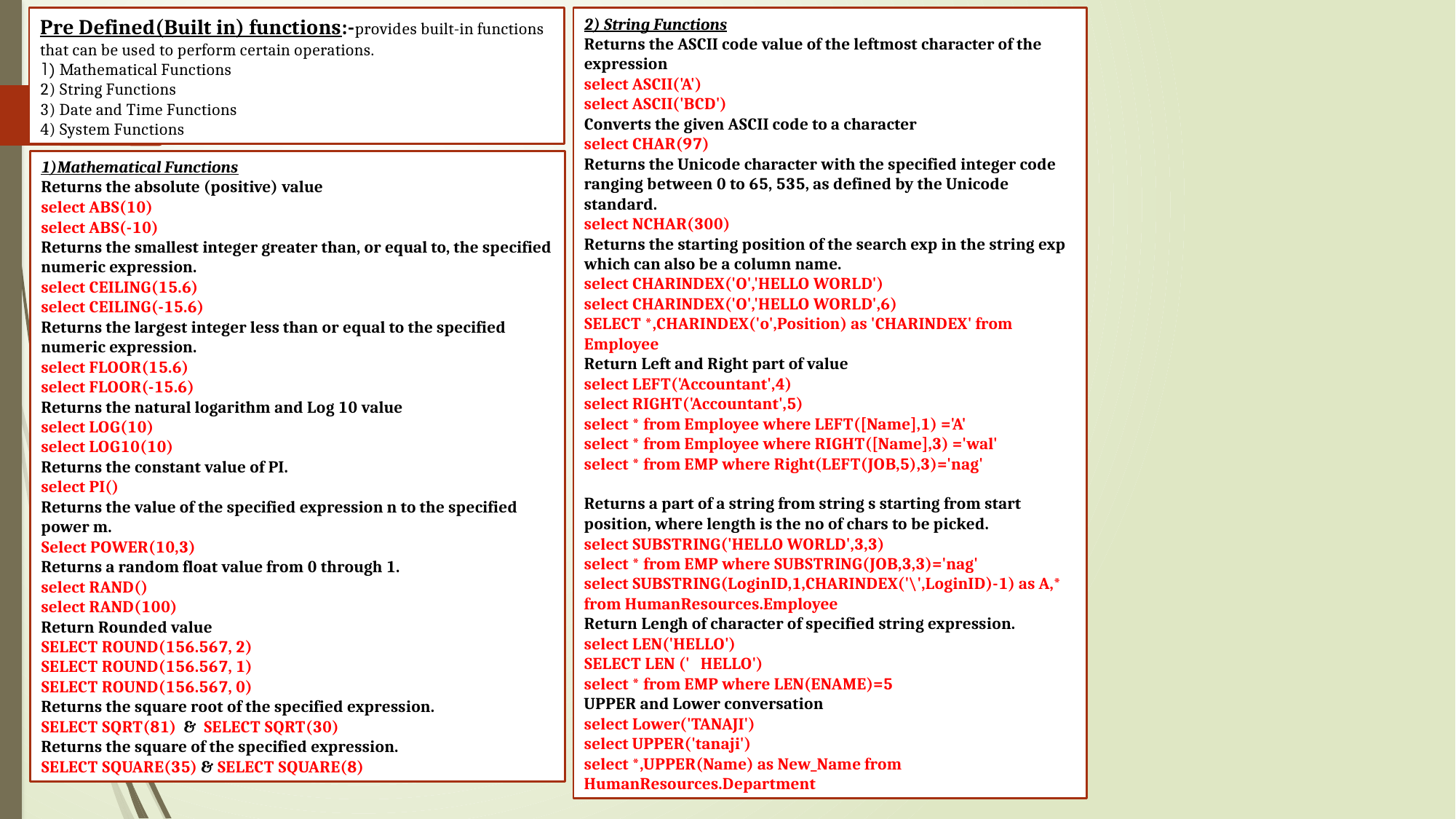

Pre Defined(Built in) functions:-provides built-in functions that can be used to perform certain operations.
1) Mathematical Functions
2) String Functions
3) Date and Time Functions
4) System Functions
2) String Functions
Returns the ASCII code value of the leftmost character of the expression
select ASCII('A')
select ASCII('BCD')
Converts the given ASCII code to a character
select CHAR(97)
Returns the Unicode character with the specified integer code ranging between 0 to 65, 535, as defined by the Unicode standard.
select NCHAR(300)
Returns the starting position of the search exp in the string exp which can also be a column name.
select CHARINDEX('O','HELLO WORLD')
select CHARINDEX('O','HELLO WORLD',6)
SELECT *,CHARINDEX('o',Position) as 'CHARINDEX' from Employee
Return Left and Right part of value
select LEFT('Accountant',4)
select RIGHT('Accountant',5)
select * from Employee where LEFT([Name],1) ='A'
select * from Employee where RIGHT([Name],3) ='wal'
select * from EMP where Right(LEFT(JOB,5),3)='nag'

Returns a part of a string from string s starting from start position, where length is the no of chars to be picked.
select SUBSTRING('HELLO WORLD',3,3)
select * from EMP where SUBSTRING(JOB,3,3)='nag'
select SUBSTRING(LoginID,1,CHARINDEX('\',LoginID)-1) as A,* from HumanResources.Employee
Return Lengh of character of specified string expression.
select LEN('HELLO')
SELECT LEN ('   HELLO')
select * from EMP where LEN(ENAME)=5
UPPER and Lower conversation
select Lower('TANAJI')
select UPPER('tanaji')
select *,UPPER(Name) as New_Name from HumanResources.Department
1)Mathematical Functions
Returns the absolute (positive) value
select ABS(10)
select ABS(-10)
Returns the smallest integer greater than, or equal to, the specified numeric expression.
select CEILING(15.6)
select CEILING(-15.6)
Returns the largest integer less than or equal to the specified numeric expression.
select FLOOR(15.6)
select FLOOR(-15.6)
Returns the natural logarithm and Log 10 value
select LOG(10)
select LOG10(10)
Returns the constant value of PI.
select PI()
Returns the value of the specified expression n to the specified power m.
Select POWER(10,3)
Returns a random float value from 0 through 1.
select RAND()
select RAND(100)
Return Rounded value
SELECT ROUND(156.567, 2)
SELECT ROUND(156.567, 1)
SELECT ROUND(156.567, 0)
Returns the square root of the specified expression.
SELECT SQRT(81)  &  SELECT SQRT(30)
Returns the square of the specified expression.
SELECT SQUARE(35) & SELECT SQUARE(8)